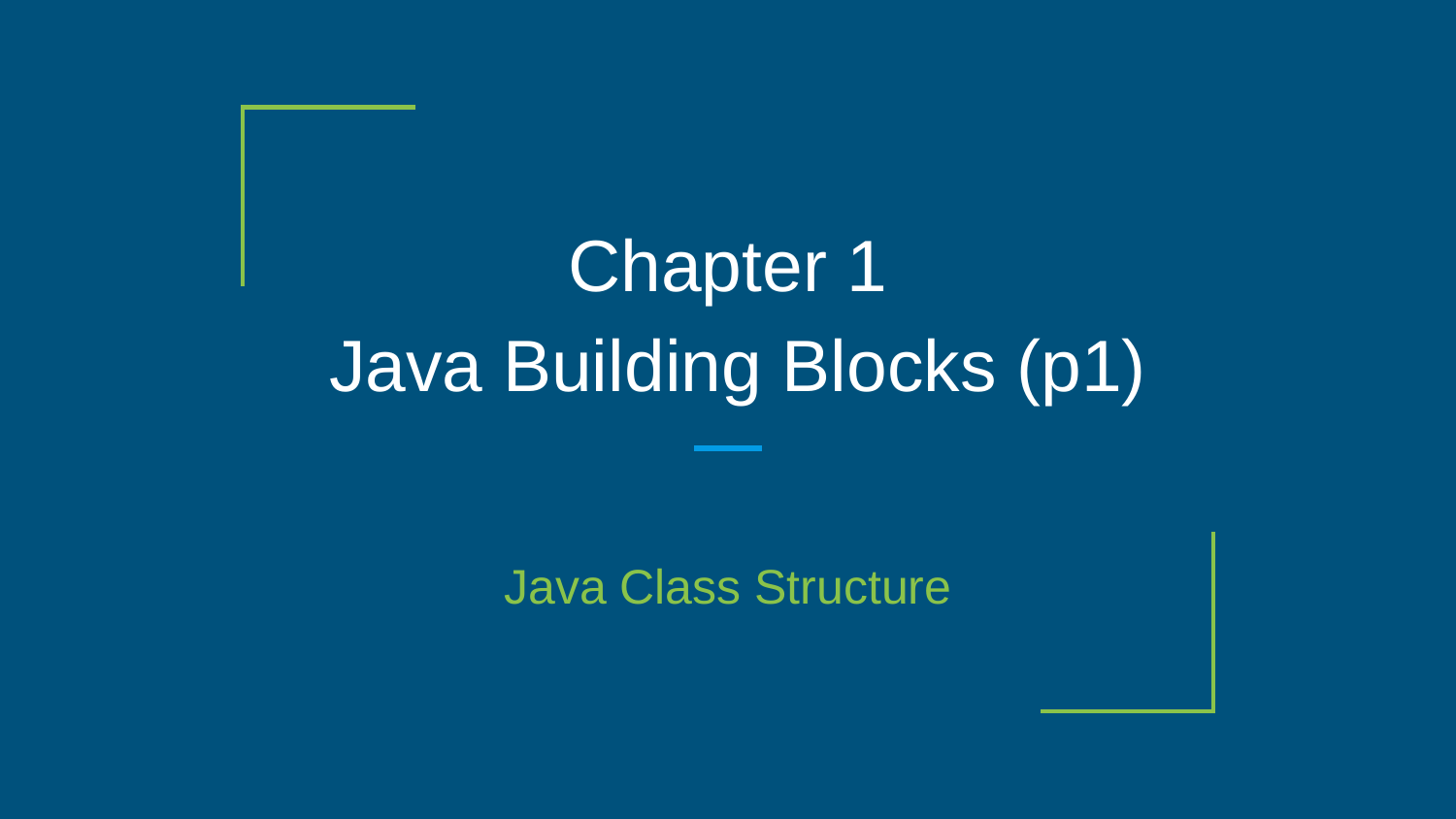

# Chapter 1
 Java Building Blocks (p1)
Java Class Structure